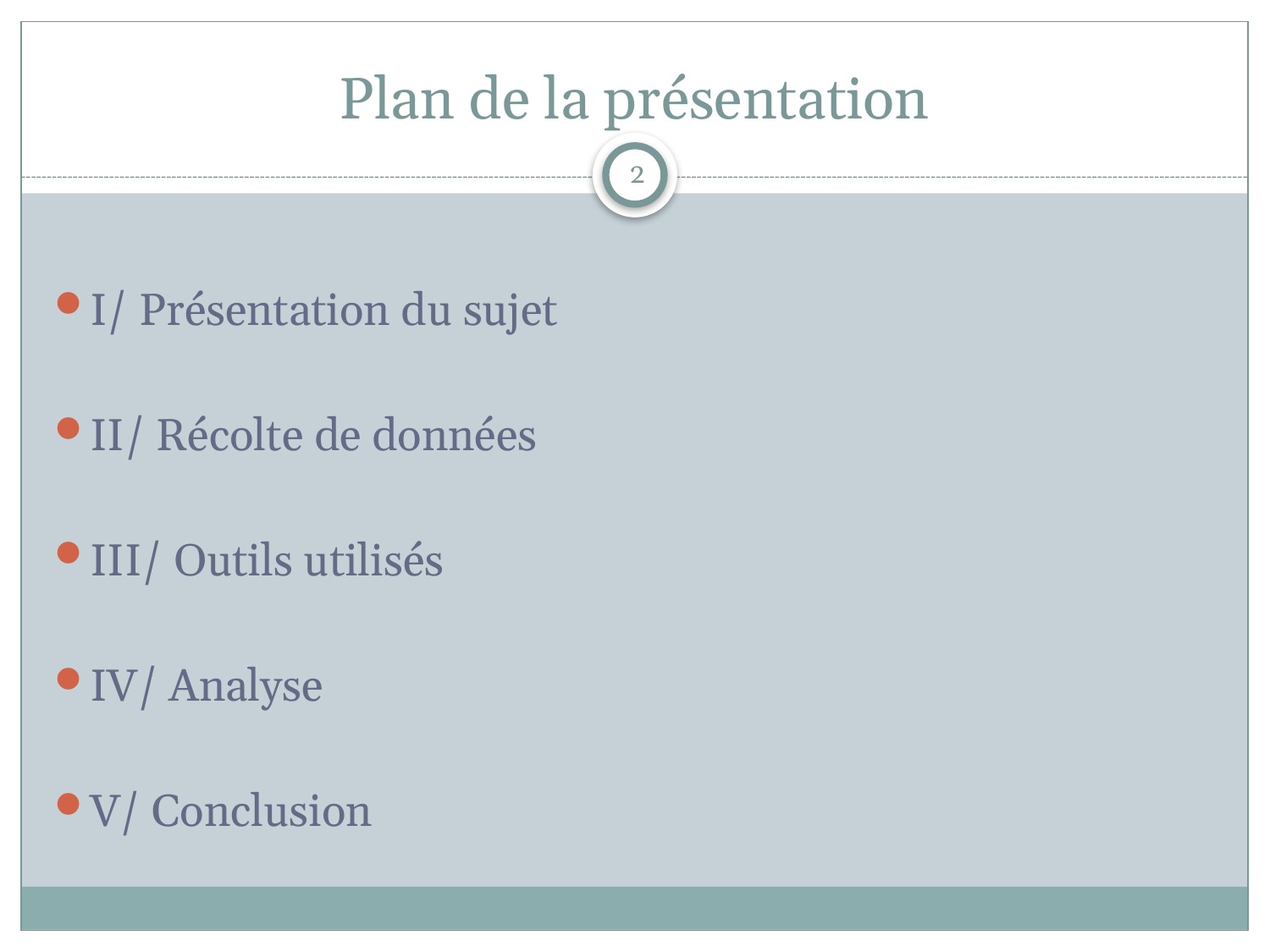

# Plan de la présentation
2

I/ Présentation du sujet

II/ Récolte de données

III/ Outils utilisés

IV/ Analyse

V/ Conclusion